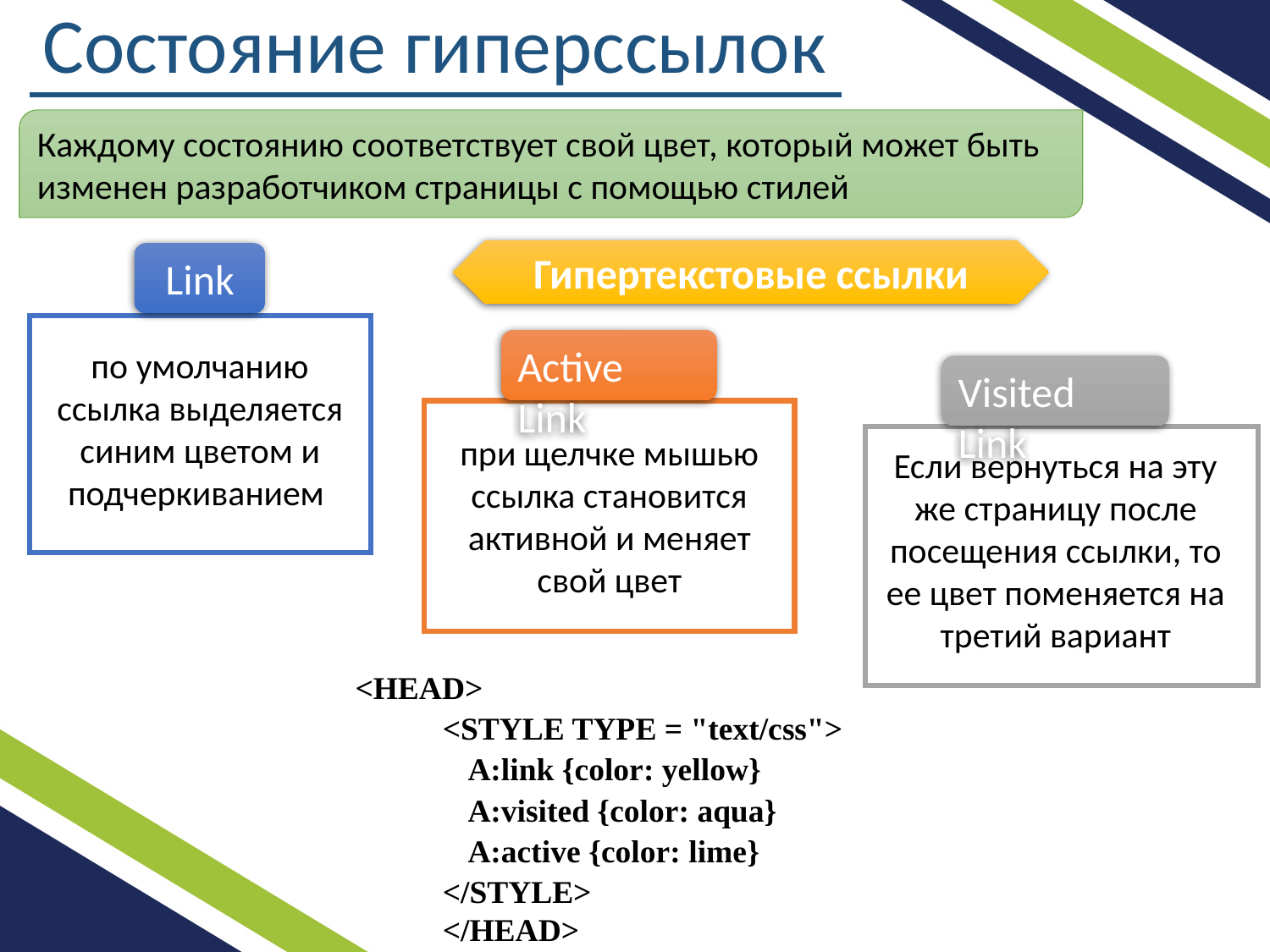

Состояние гиперссылок
Каждому состоянию соответствует свой цвет, который может быть изменен разработчиком страницы с помощью стилей
Гипертекстовые ссылки
Link

по умолчанию ссылка выделяется синим цветом и подчеркиванием
Active Link

при щелчке мышью ссылка становится активной и меняет свой цвет
Visited Link

Если вернуться на эту же страницу после посещения ссылки, то ее цвет поменяется на третий вариант
<HEAD>
<STYLE TYPE = "text/css">
A:link {color: yellow}
A:visited {color: aqua}
A:active {color: lime}
</STYLE>
</HEAD>